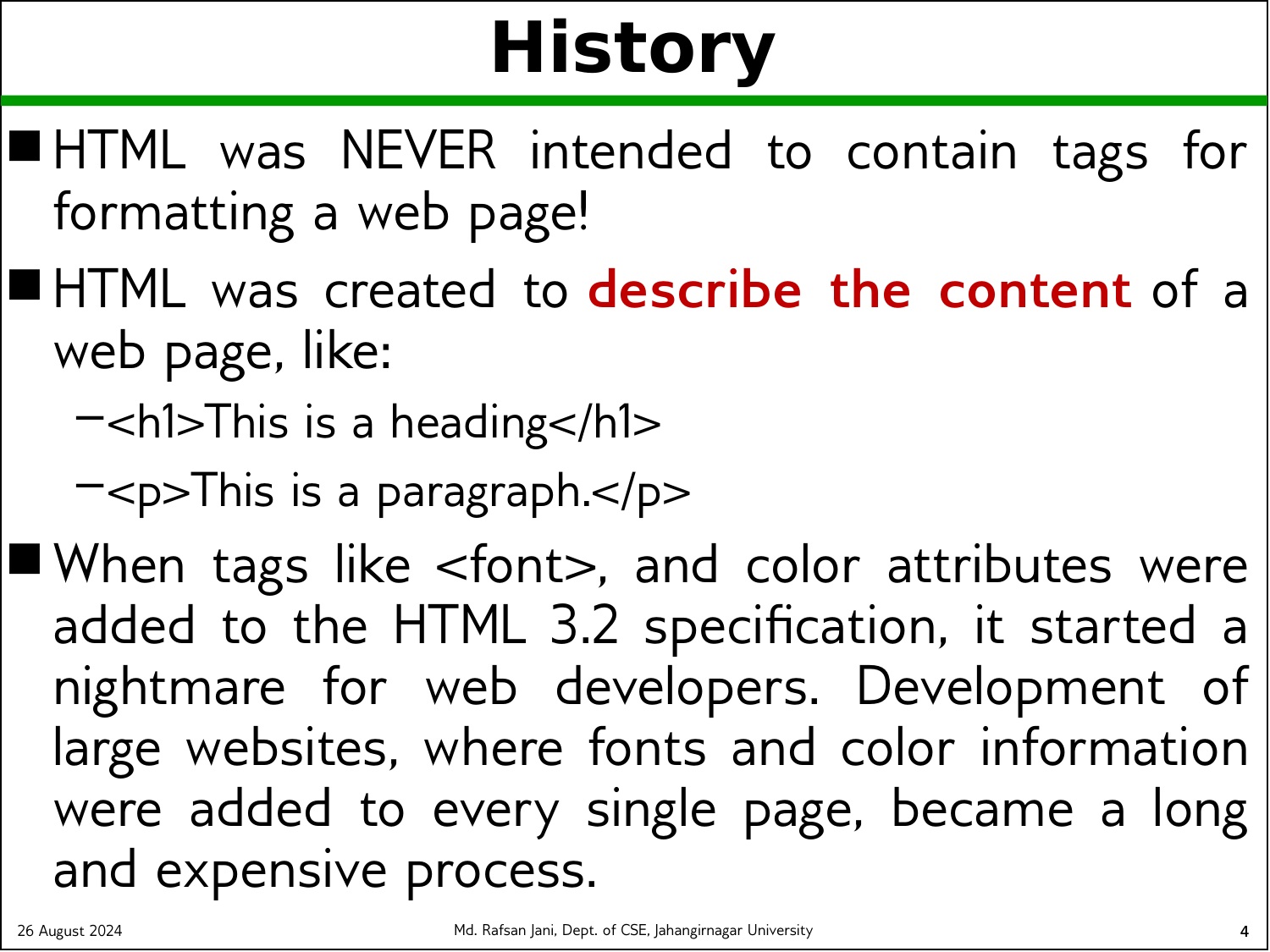

# History
HTML was NEVER intended to contain tags for formatting a web page!
HTML was created to describe the content of a web page, like:
<h1>This is a heading</h1>
<p>This is a paragraph.</p>
When tags like <font>, and color attributes were added to the HTML 3.2 specification, it started a nightmare for web developers. Development of large websites, where fonts and color information were added to every single page, became a long and expensive process.

26 August 2024
Md. Rafsan Jani, Dept. of CSE, Jahangirnagar University
4